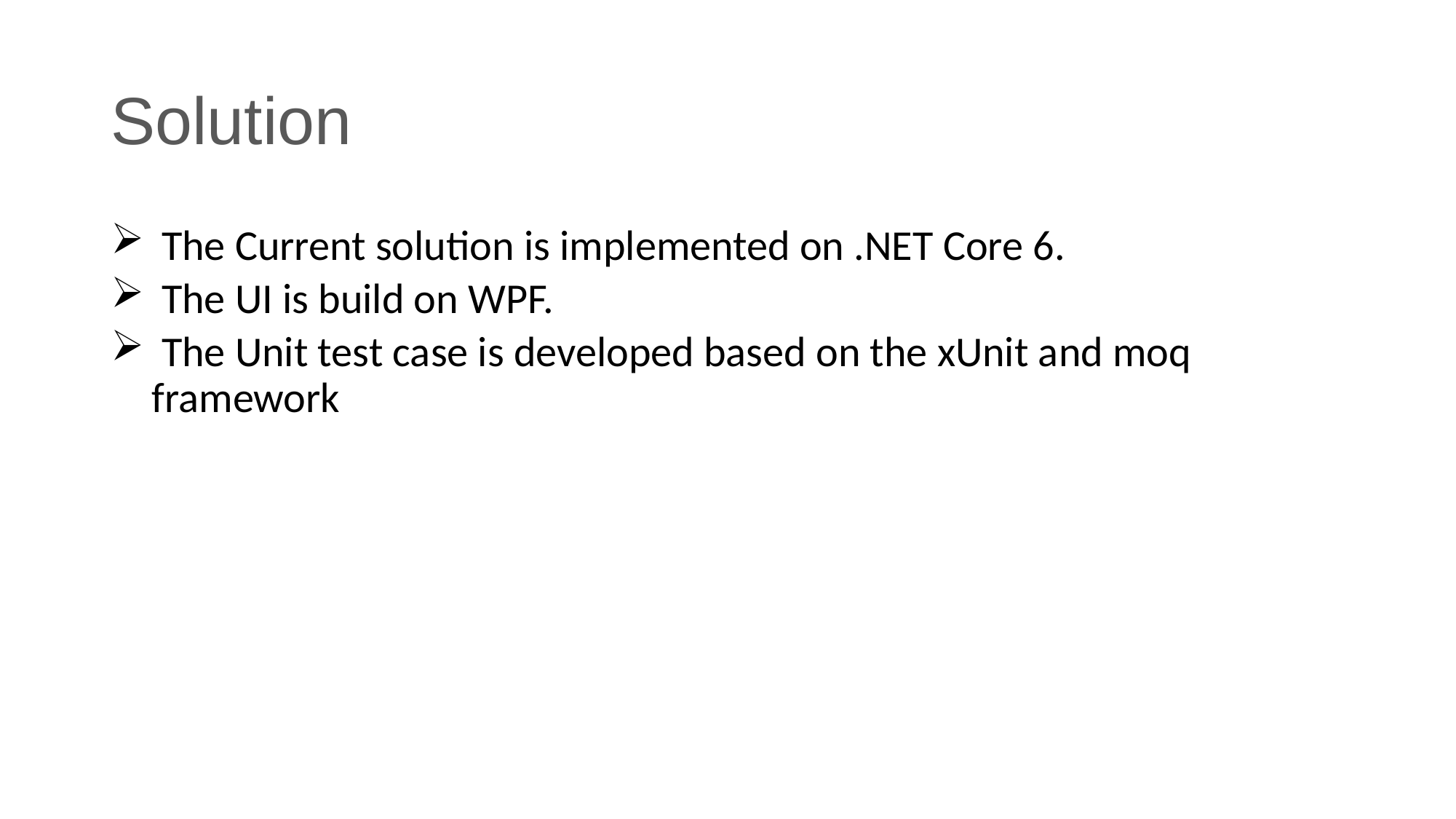

# Solution
 The Current solution is implemented on .NET Core 6.
 The UI is build on WPF.
 The Unit test case is developed based on the xUnit and moq framework